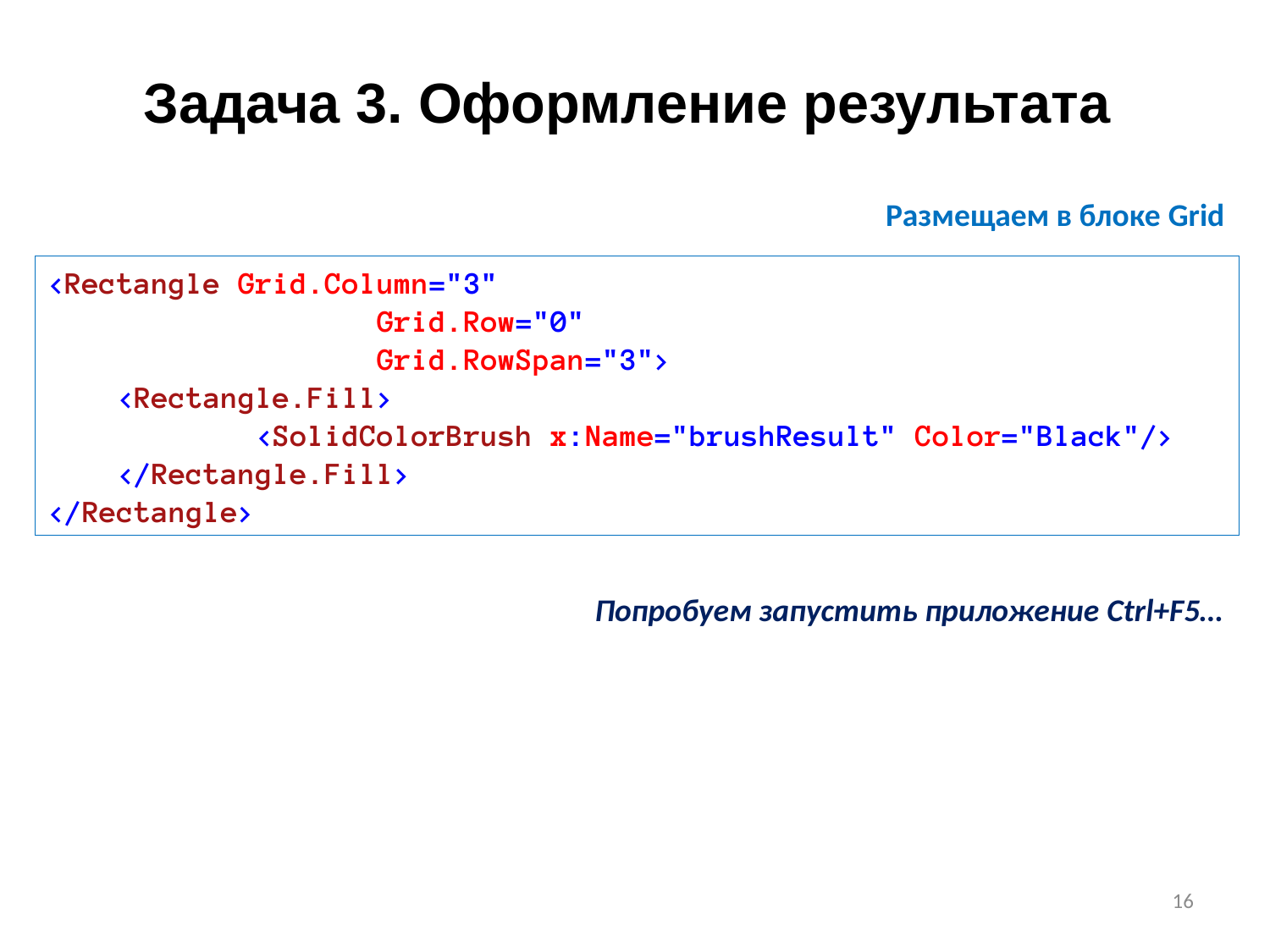

# Задача 3. Оформление результата
Размещаем в блоке Grid
<Rectangle Grid.Column="3"
                   Grid.Row="0"
                   Grid.RowSpan="3">
    <Rectangle.Fill>
            <SolidColorBrush x:Name="brushResult" Color="Black"/>
    </Rectangle.Fill>
</Rectangle>
Попробуем запустить приложение Ctrl+F5…
16